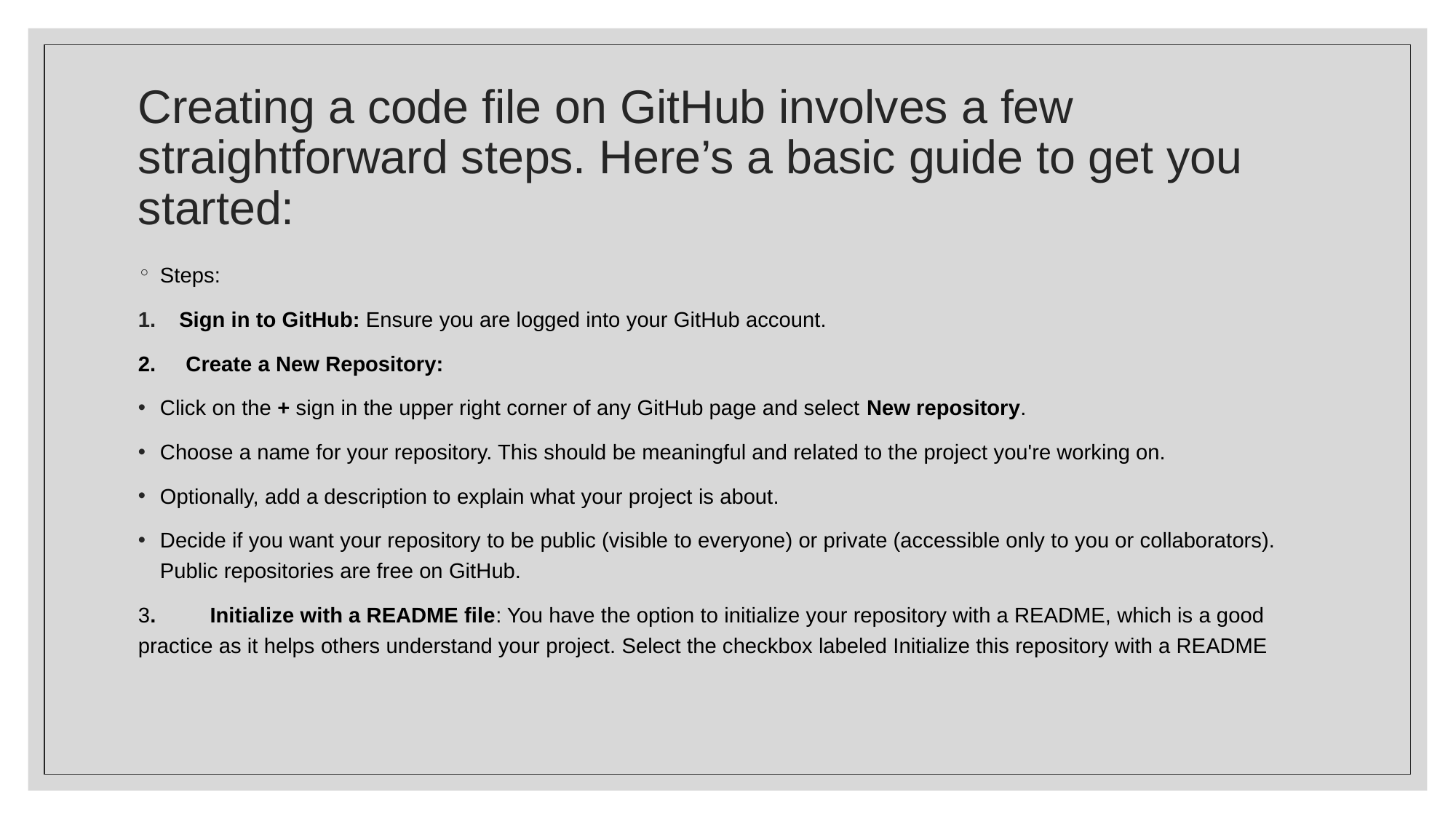

# Creating a code file on GitHub involves a few straightforward steps. Here’s a basic guide to get you started:
Steps:
Sign in to GitHub: Ensure you are logged into your GitHub account.
2.     Create a New Repository:
Click on the + sign in the upper right corner of any GitHub page and select New repository.
Choose a name for your repository. This should be meaningful and related to the project you're working on.
Optionally, add a description to explain what your project is about.
Decide if you want your repository to be public (visible to everyone) or private (accessible only to you or collaborators). Public repositories are free on GitHub.
3.         Initialize with a README file: You have the option to initialize your repository with a README, which is a good practice as it helps others understand your project. Select the checkbox labeled Initialize this repository with a README